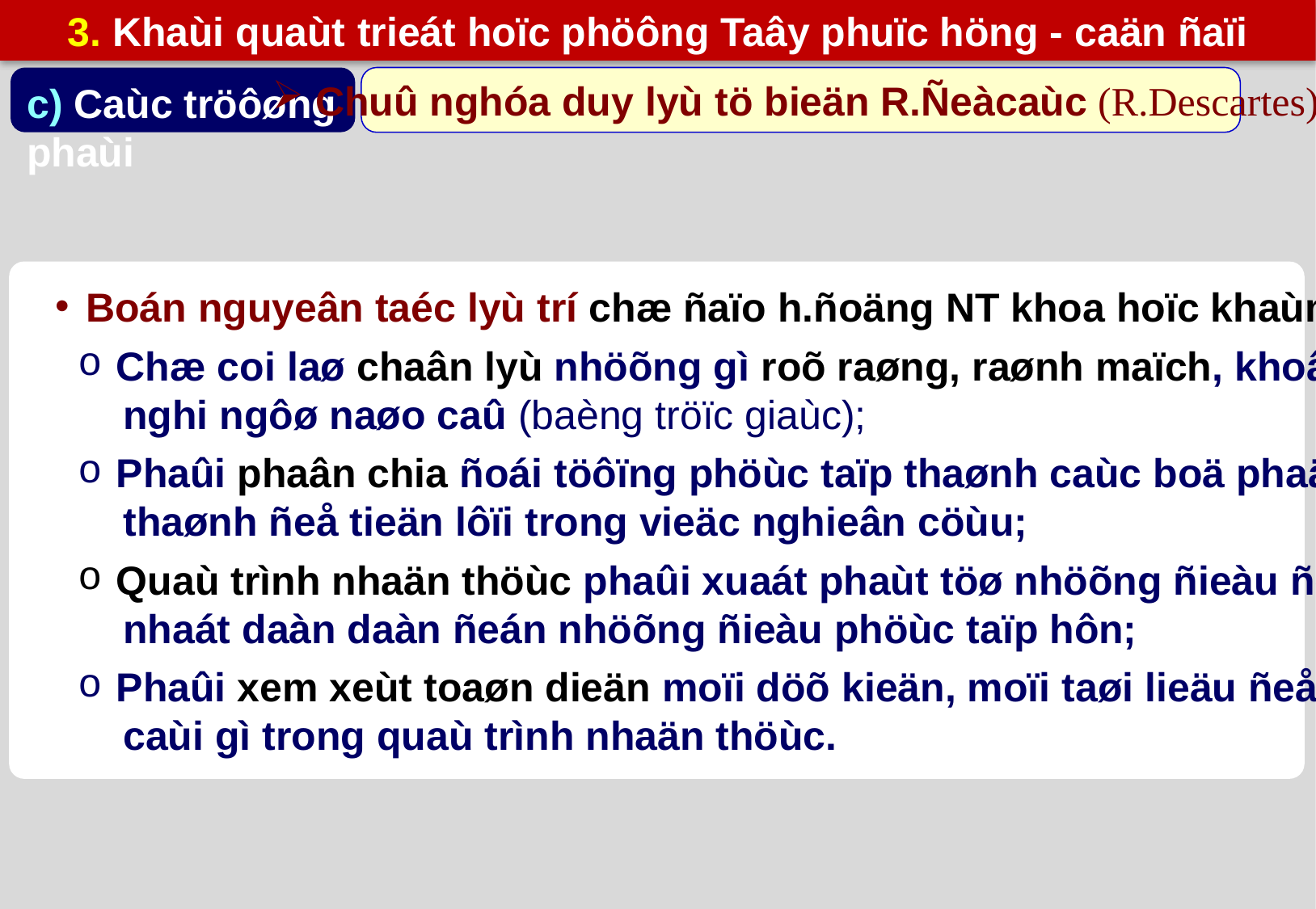

3. Khaùi quaùt trieát hoïc phöông Taây phuïc höng - caän ñaïi
c) Caùc tröôøng phaùi
 Chuû nghóa duy lyù tö bieän R.Ñeàcaùc (R.Descartes)
Boán nguyeân taéc lyù trí chæ ñaïo h.ñoäng NT khoa hoïc khaùm phaù ra chaân lyù
Chæ coi laø chaân lyù nhöõng gì roõ raøng, raønh maïch, khoâng gôïn moät chuùt
    nghi ngôø naøo caû (baèng tröïc giaùc);
Phaûi phaân chia ñoái töôïng phöùc taïp thaønh caùc boä phaän ñôn giaûn caáu
    thaønh ñeå tieän lôïi trong vieäc nghieân cöùu;
Quaù trình nhaän thöùc phaûi xuaát phaùt töø nhöõng ñieàu ñôn giaûn, sô ñaúng
    nhaát daàn daàn ñeán nhöõng ñieàu phöùc taïp hôn;
Phaûi xem xeùt toaøn dieän moïi döõ kieän, moïi taøi lieäu ñeå khoâng boû soùt moät
    caùi gì trong quaù trình nhaän thöùc.